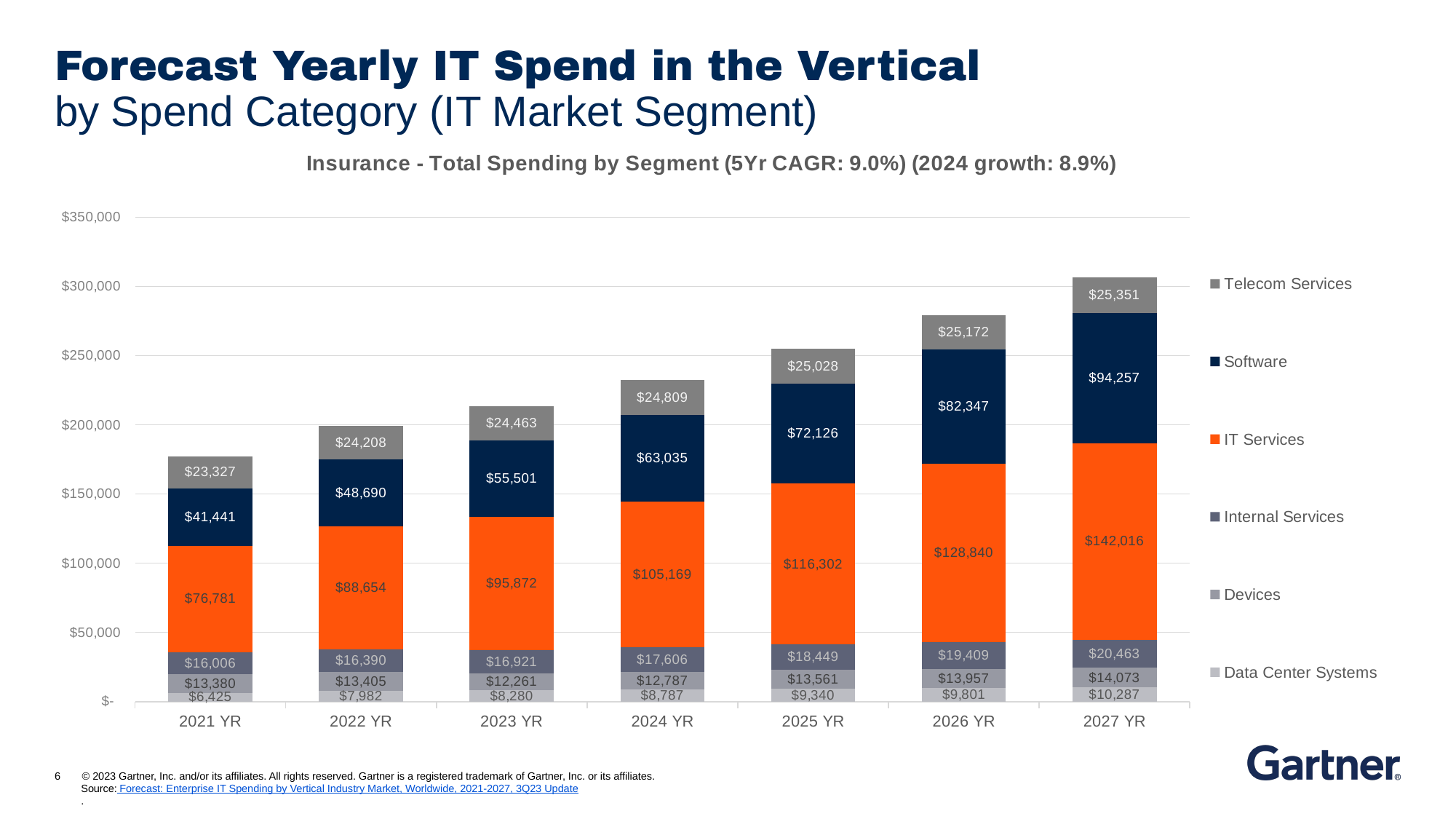

# Forecast Yearly IT Spend in the Vertical by Spend Category (IT Market Segment)

### Chart:

| Category | Data Center Systems | Devices | Internal Services | IT Services | Software | Telecom Services |
|---|---|---|---|---|---|---|
| 2021 YR | 6425.2633832999945 | 13379.533422951006 | 16005.516263584996 | 76781.44489804113 | 41440.936385943016 | 23326.612671371982 |
| 2022 YR | 7981.744387317998 | 13404.518210041982 | 16389.937164551 | 88654.02050911606 | 48689.63421228008 | 24207.639956779985 |
| 2023 YR | 8280.322801713 | 12260.677371282003 | 16920.855386868996 | 95871.98728385082 | 55501.21164131604 | 24463.18314176003 |
| 2024 YR | 8787.144735197006 | 12787.204795599007 | 17606.303405442002 | 105168.71465765215 | 63034.975074294984 | 24809.18519846598 |
| 2025 YR | 9340.275334184 | 13561.021300856002 | 18449.213600679992 | 116302.07539386777 | 72126.35390043104 | 25027.666025292987 |
| 2026 YR | 9801.049113608009 | 13956.884121438 | 19409.31990188 | 128839.8755137629 | 82346.91285015411 | 25171.716695374023 |
| 2027 YR | 10287.157923945 | 14073.318458449985 | 20462.88571326799 | 142016.36435795706 | 94257.292684735 | 25351.125845696 |